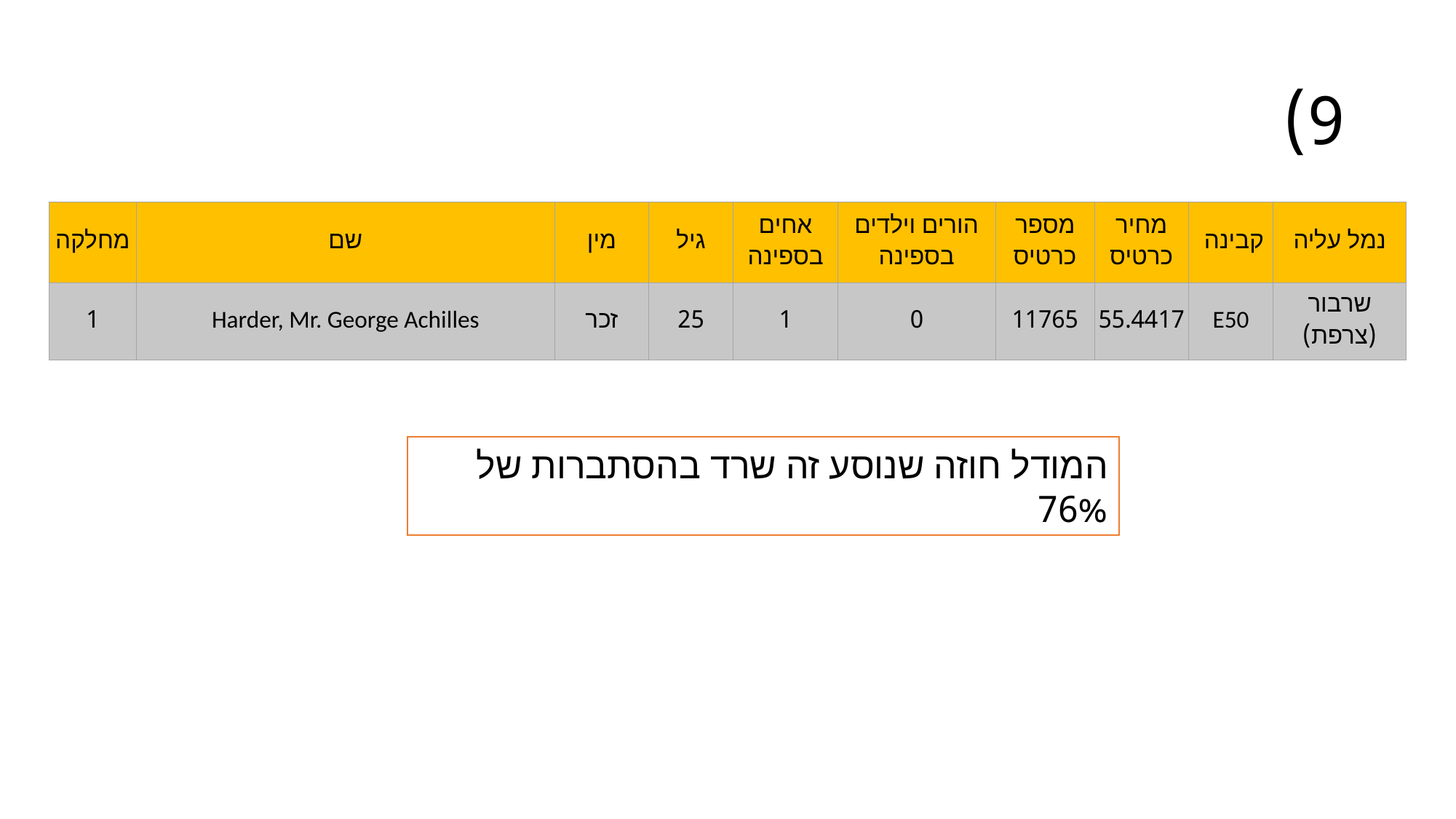

# 9)
| מחלקה | שם | מין | גיל | אחים בספינה | הורים וילדים בספינה | מספר כרטיס | מחיר כרטיס | קבינה | נמל עליה |
| --- | --- | --- | --- | --- | --- | --- | --- | --- | --- |
| 1 | Harder, Mr. George Achilles | זכר | 25 | 1 | 0 | 11765 | 55.4417 | E50 | שרבור (צרפת) |
המודל חוזה שנוסע זה שרד בהסתברות של 76%